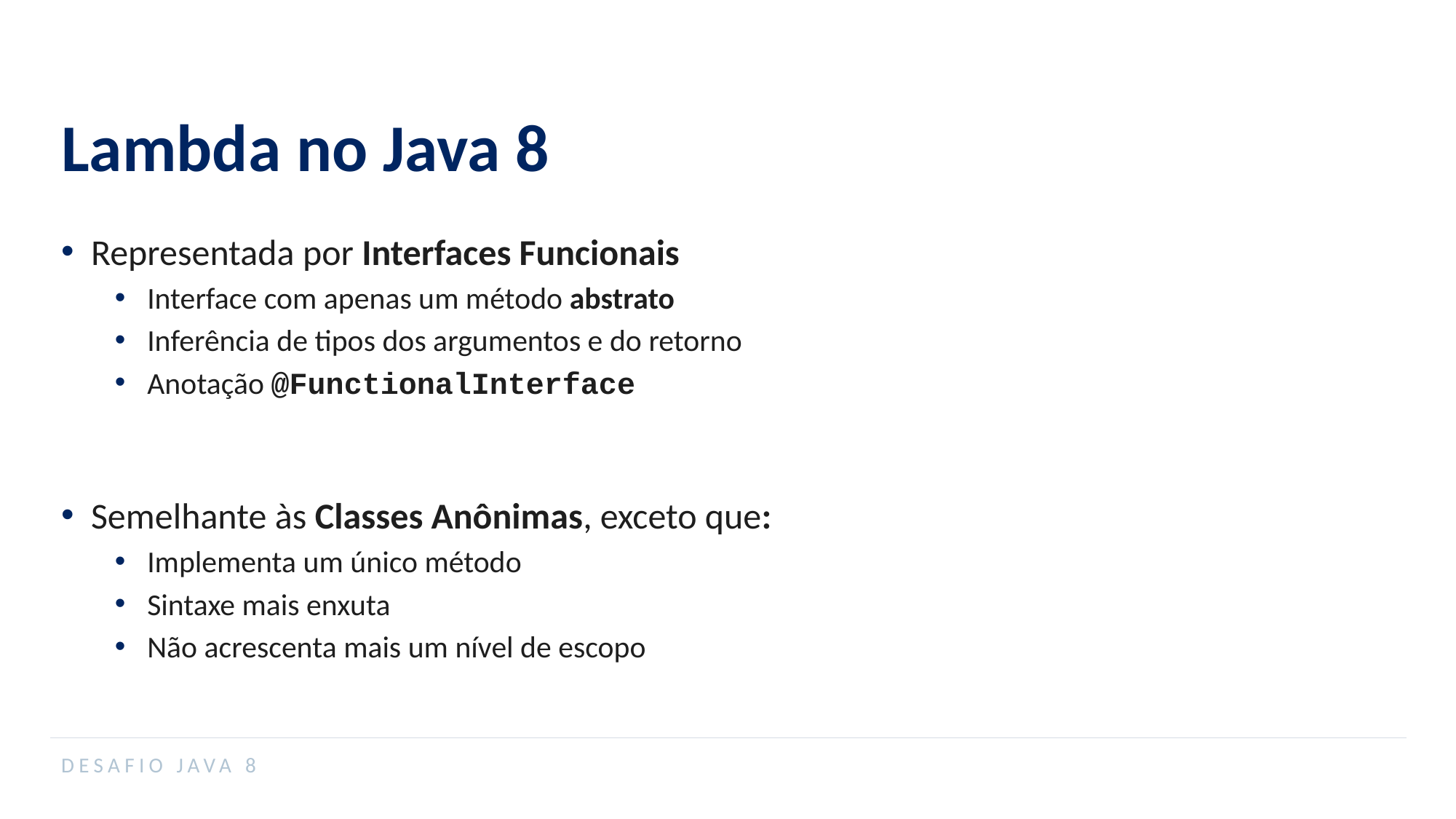

Lambda no Java 8
Representada por Interfaces Funcionais
Interface com apenas um método abstrato
Inferência de tipos dos argumentos e do retorno
Anotação @FunctionalInterface

Semelhante às Classes Anônimas, exceto que:
Implementa um único método
Sintaxe mais enxuta
Não acrescenta mais um nível de escopo

DESAFIO JAVA 8